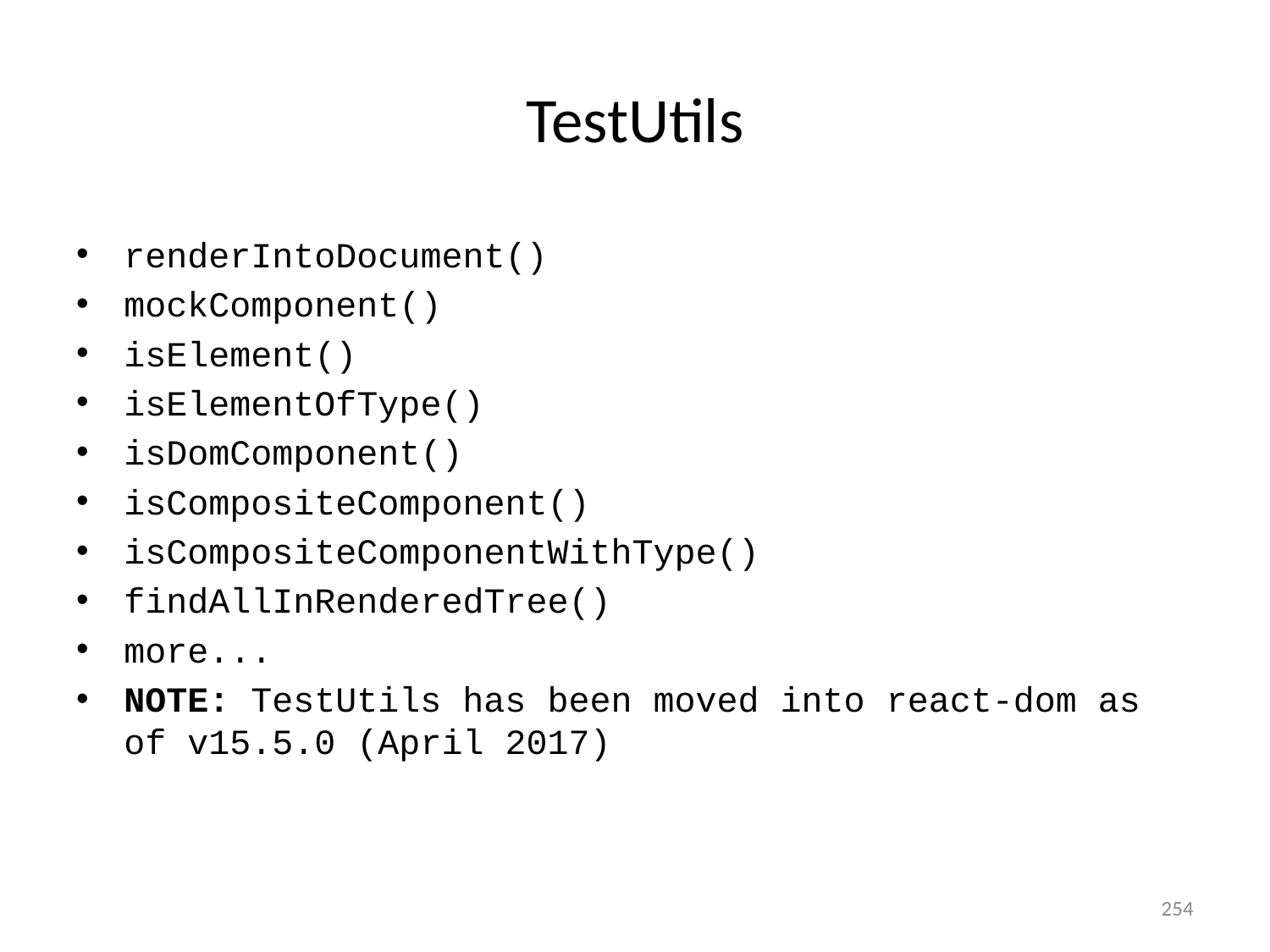

# TestUtils
renderIntoDocument()
mockComponent()
isElement()
isElementOfType()
isDomComponent()
isCompositeComponent()
isCompositeComponentWithType()
findAllInRenderedTree()
more...
NOTE: TestUtils has been moved into react-dom as of v15.5.0 (April 2017)
254